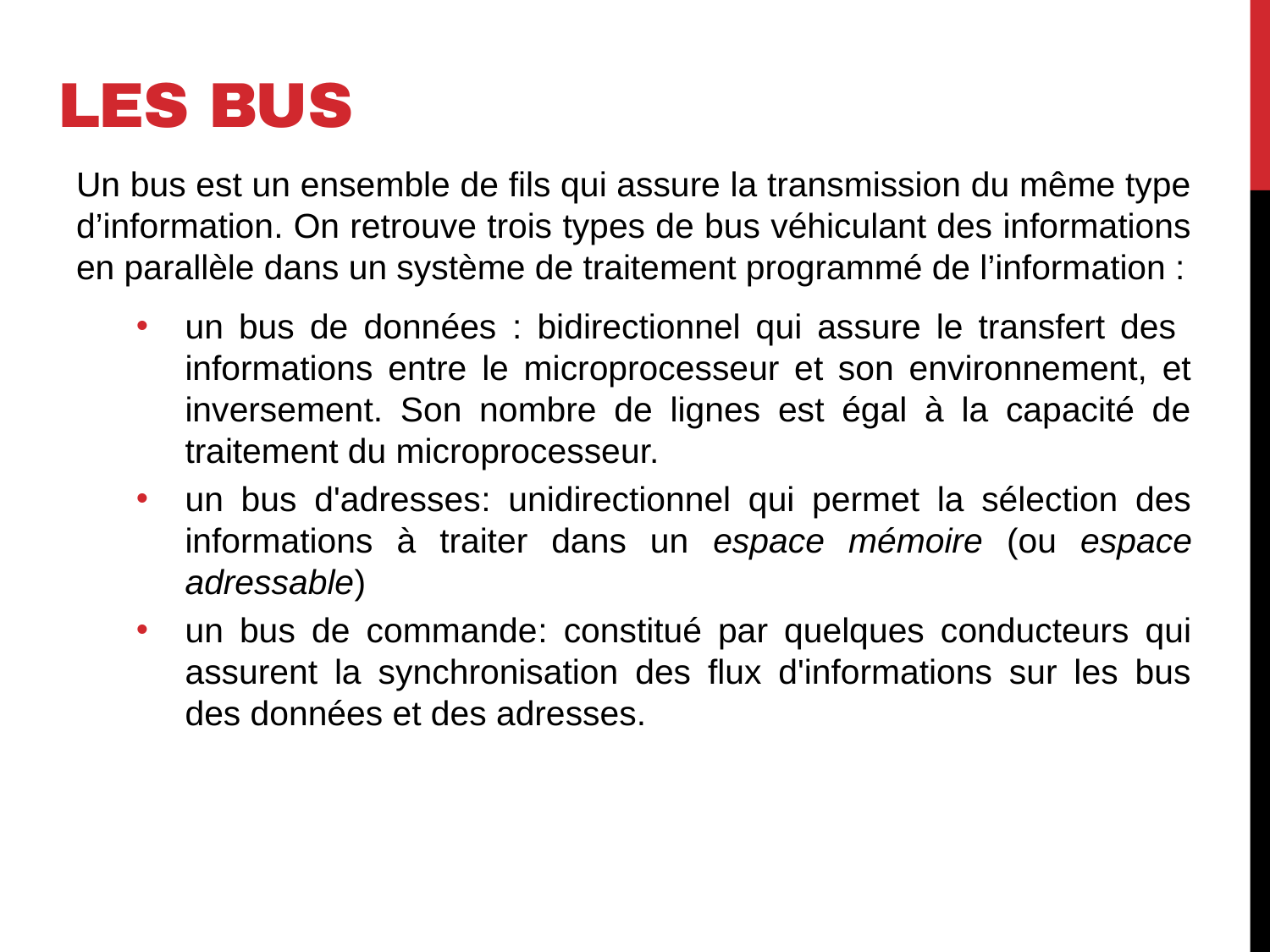

# Les bus
Un bus est un ensemble de fils qui assure la transmission du même type d’information. On retrouve trois types de bus véhiculant des informations en parallèle dans un système de traitement programmé de l’information :
un bus de données : bidirectionnel qui assure le transfert des  informations entre le microprocesseur et son environnement, et inversement. Son nombre de lignes est égal à la capacité de traitement du microprocesseur.
un bus d'adresses: unidirectionnel qui permet la sélection des informations à traiter dans un espace mémoire (ou espace adressable)
un bus de commande: constitué par quelques conducteurs qui assurent la synchronisation des flux d'informations sur les bus des données et des adresses.